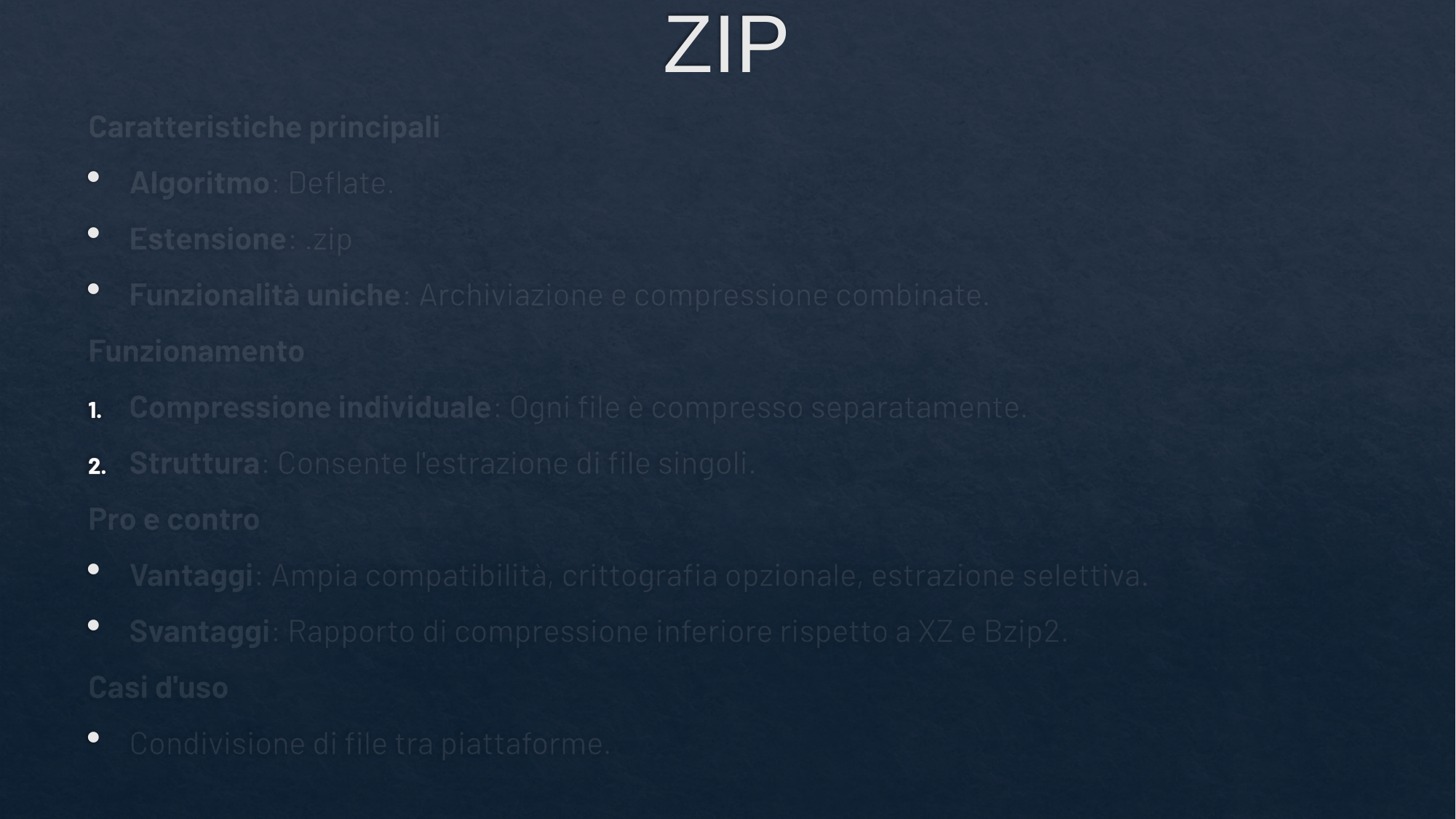

# ZIP
Caratteristiche principali
Algoritmo: Deflate.
Estensione: .zip
Funzionalità uniche: Archiviazione e compressione combinate.
Funzionamento
Compressione individuale: Ogni file è compresso separatamente.
Struttura: Consente l'estrazione di file singoli.
Pro e contro
Vantaggi: Ampia compatibilità, crittografia opzionale, estrazione selettiva.
Svantaggi: Rapporto di compressione inferiore rispetto a XZ e Bzip2.
Casi d'uso
Condivisione di file tra piattaforme.